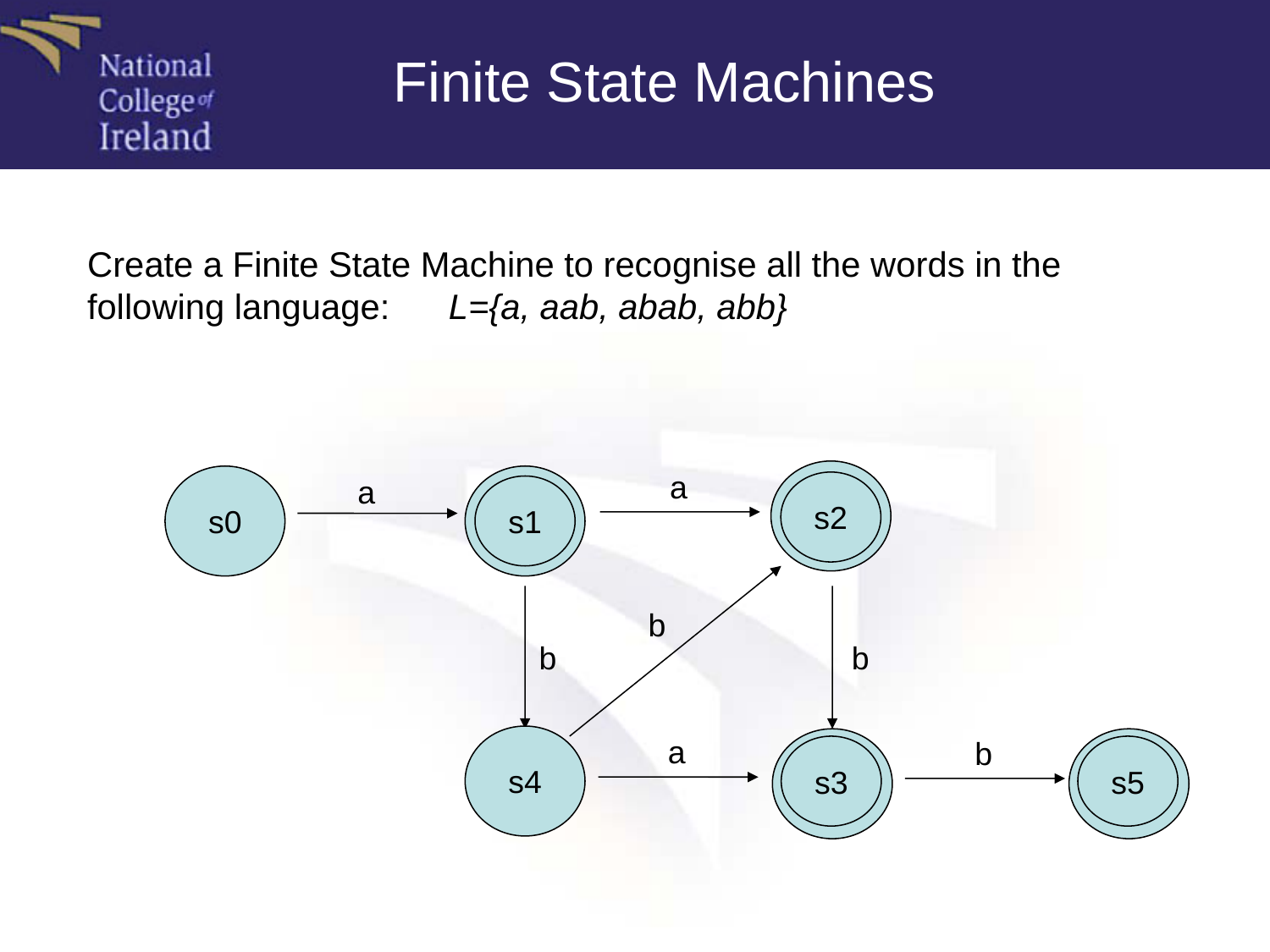

Finite State Machines
Create a Finite State Machine to recognise all the words in the following language:      L={a, aab, abab, abb}

a
s3
s0
a
so
s1

s2

b
b
b
a
s4
b
s3
s3
s5
s3